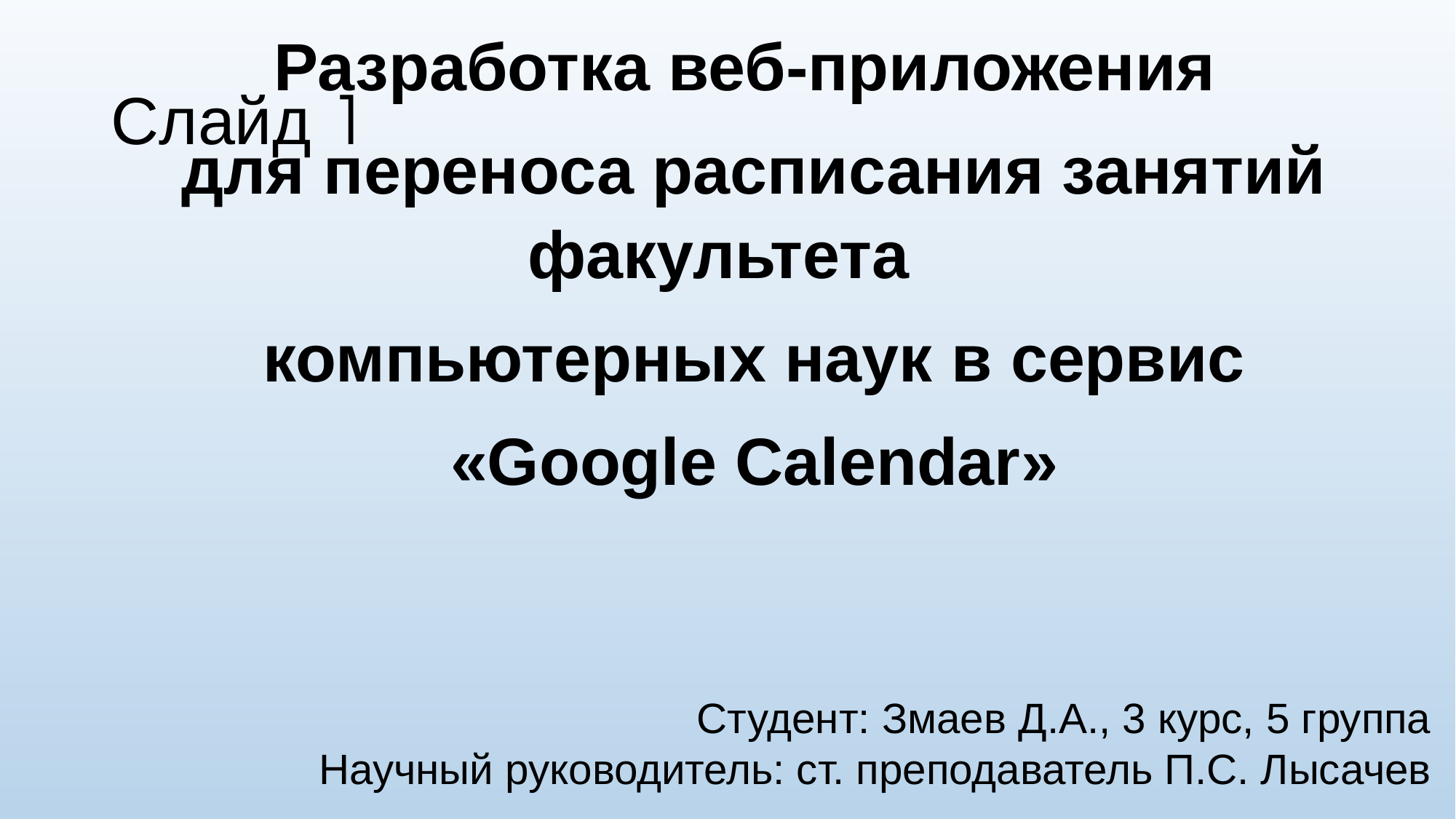

Разработка веб-приложения
для переноса расписания занятий факультета
компьютерных наук в сервис
«Google Calendar»
# Слайд 1
Студент: Змаев Д.А., 3 курс, 5 группа
Научный руководитель: ст. преподаватель П.С. Лысачев